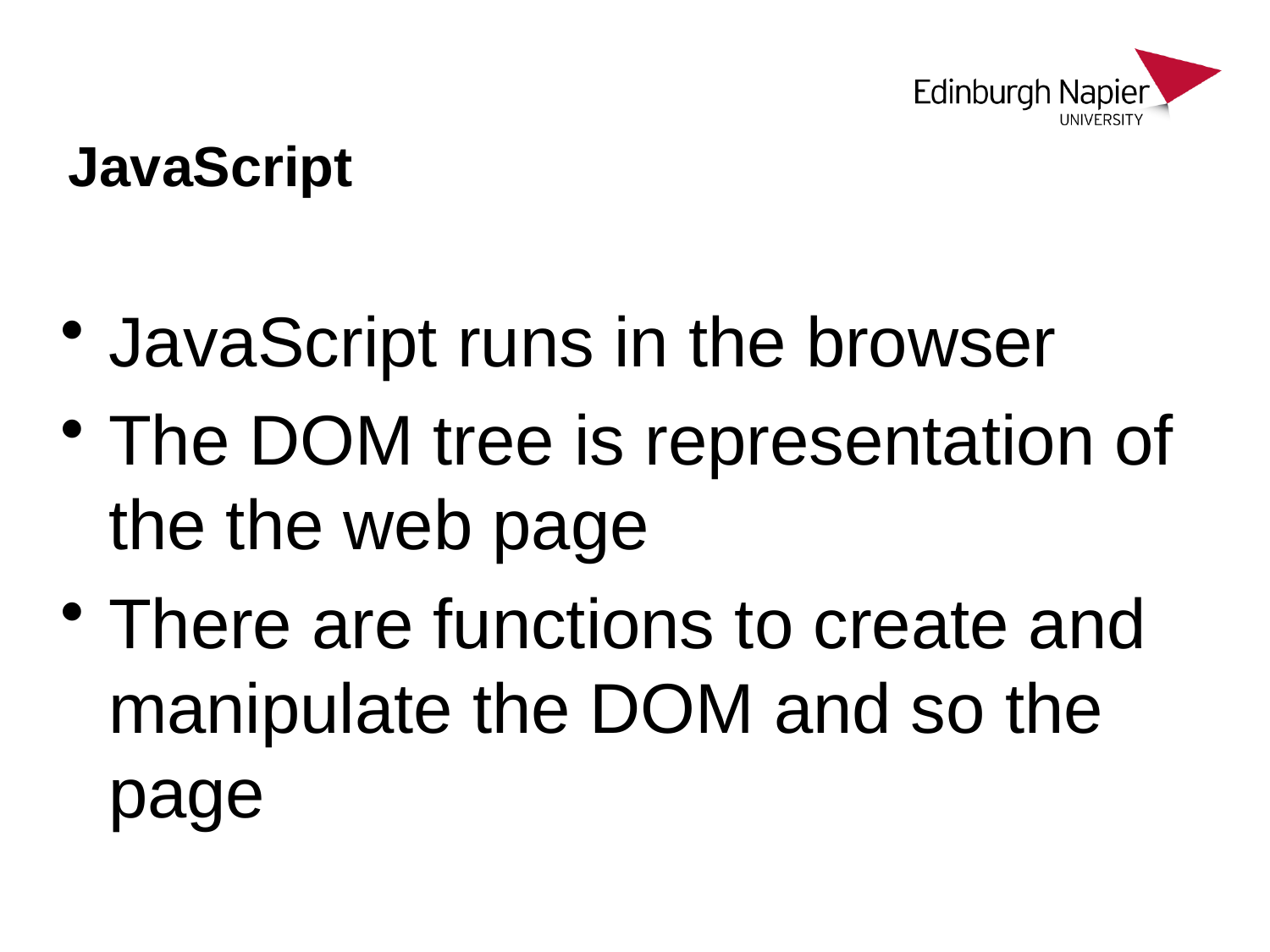

# JavaScript
JavaScript runs in the browser
The DOM tree is representation of the the web page
There are functions to create and manipulate the DOM and so the page